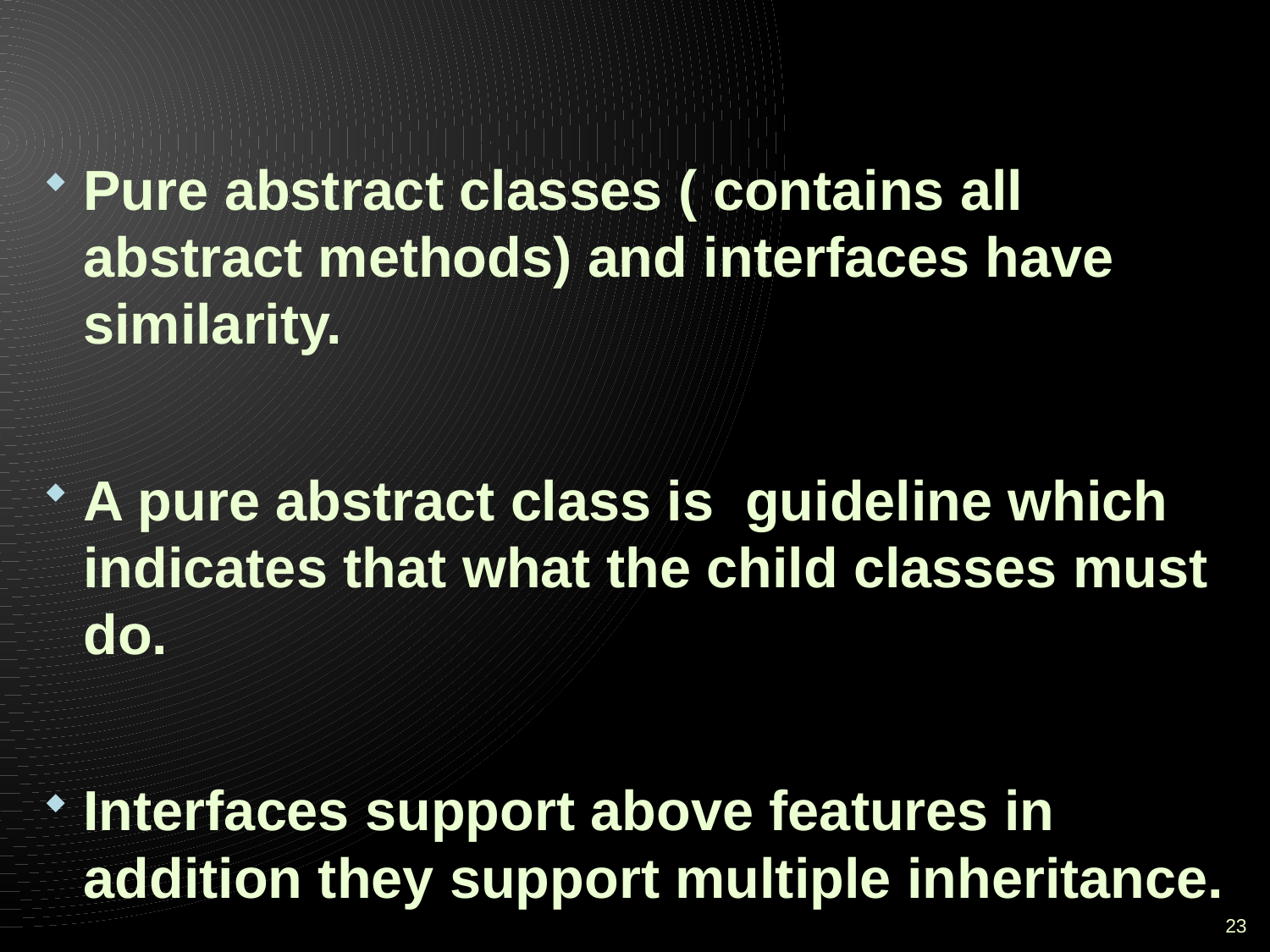

#
Pure abstract classes ( contains all abstract methods) and interfaces have similarity.

A pure abstract class is  guideline which indicates that what the child classes must do.

Interfaces support above features in addition they support multiple inheritance.
23